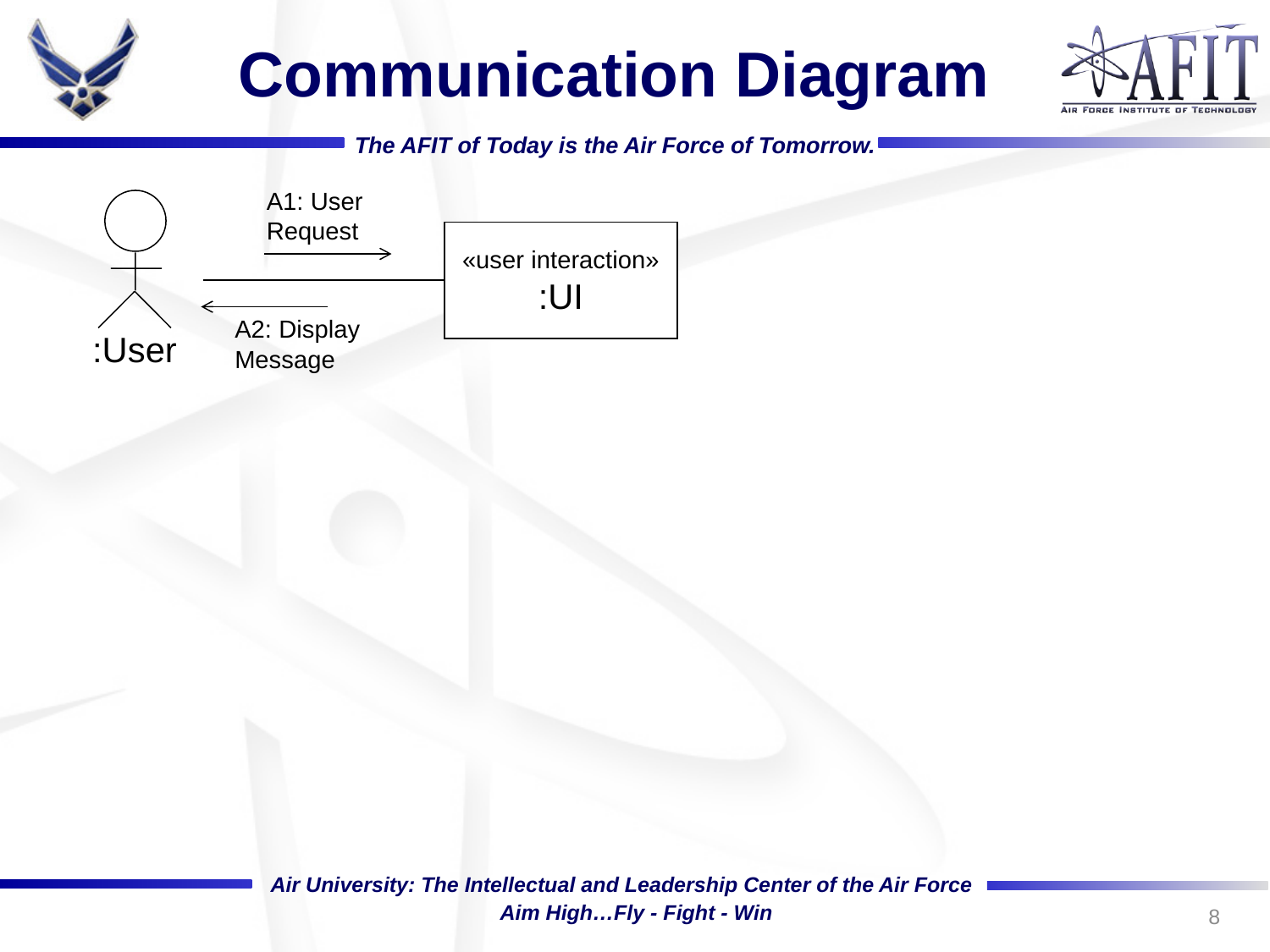

# Communication Diagram
A1: User Request

:User
«user interaction»
:UI
A2: Display Message
8